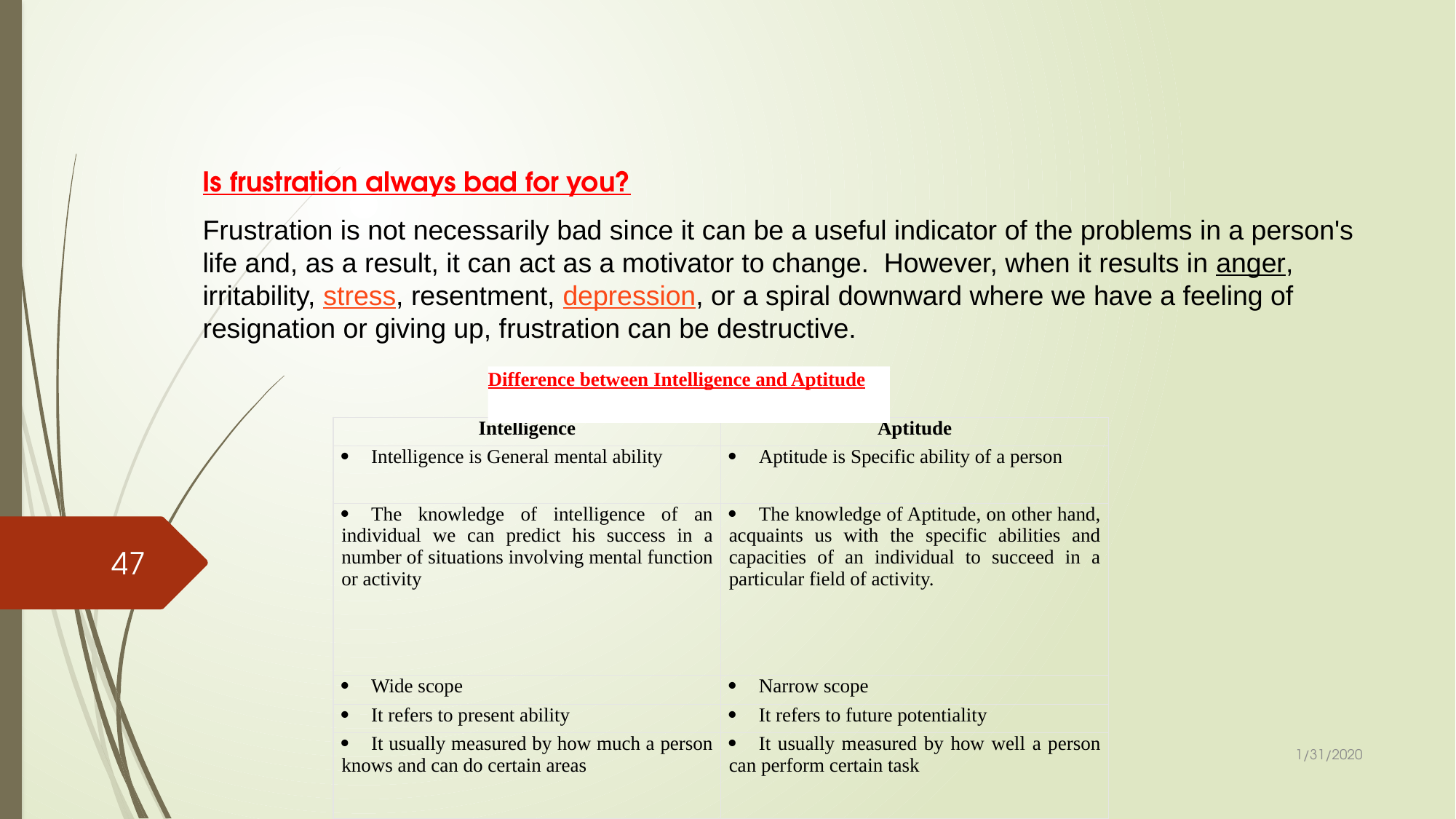

Is frustration always bad for you?
Frustration is not necessarily bad since it can be a useful indicator of the problems in a person's life and, as a result, it can act as a motivator to change.  However, when it results in anger, irritability, stress, resentment, depression, or a spiral downward where we have a feeling of resignation or giving up, frustration can be destructive.

Difference between Intelligence and Aptitude

| Intelligence | Aptitude |
| --- | --- |
| •        Intelligence is General mental ability | •        Aptitude is Specific ability of a person |
| •        The knowledge of intelligence of an individual we can predict his success in a number of situations involving mental function or activity | •        The knowledge of Aptitude, on other hand, acquaints us with the specific abilities and capacities of an individual to succeed in a particular field of activity. |
| •        Wide scope | •        Narrow scope |
| •        It refers to present ability | •        It refers to future potentiality |
| •        It usually measured by how much a person knows and can do certain areas | •        It usually measured by how well a person can perform certain task |
47
1/31/2020